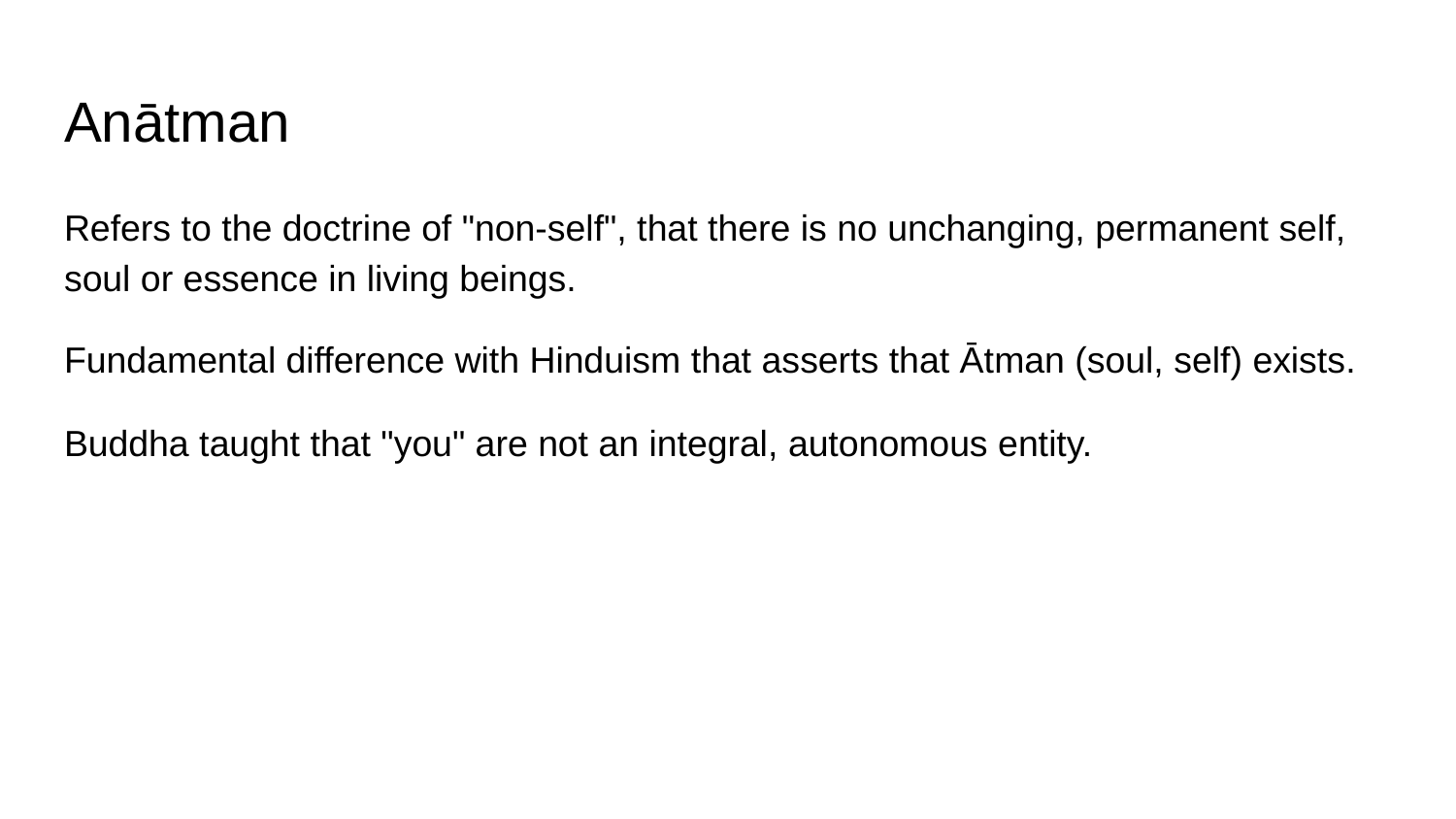

# Anātman
Refers to the doctrine of "non-self", that there is no unchanging, permanent self, soul or essence in living beings.
Fundamental difference with Hinduism that asserts that Ātman (soul, self) exists.
Buddha taught that "you" are not an integral, autonomous entity.